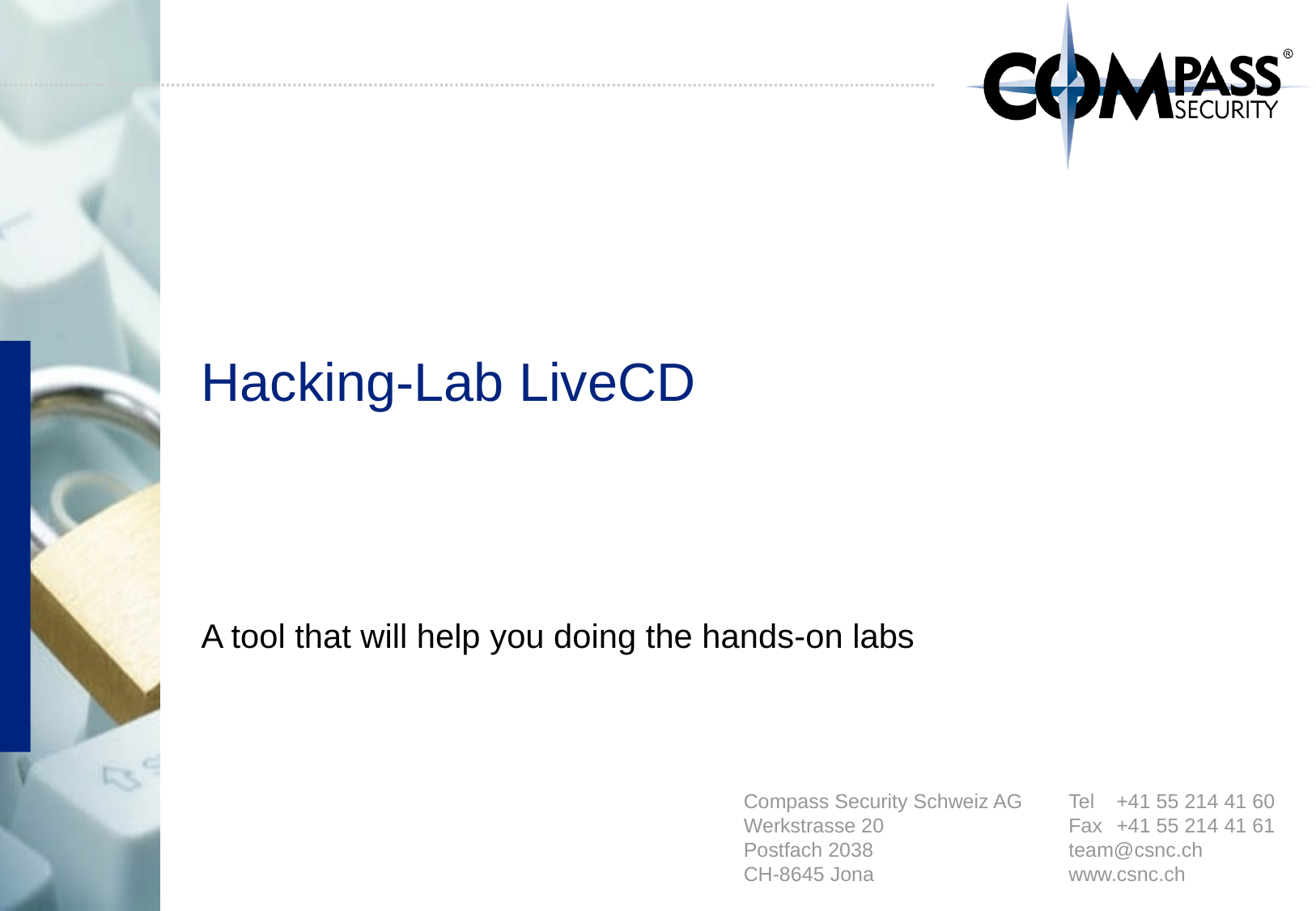

# Hacking-Lab LiveCD
A tool that will help you doing the hands-on labs